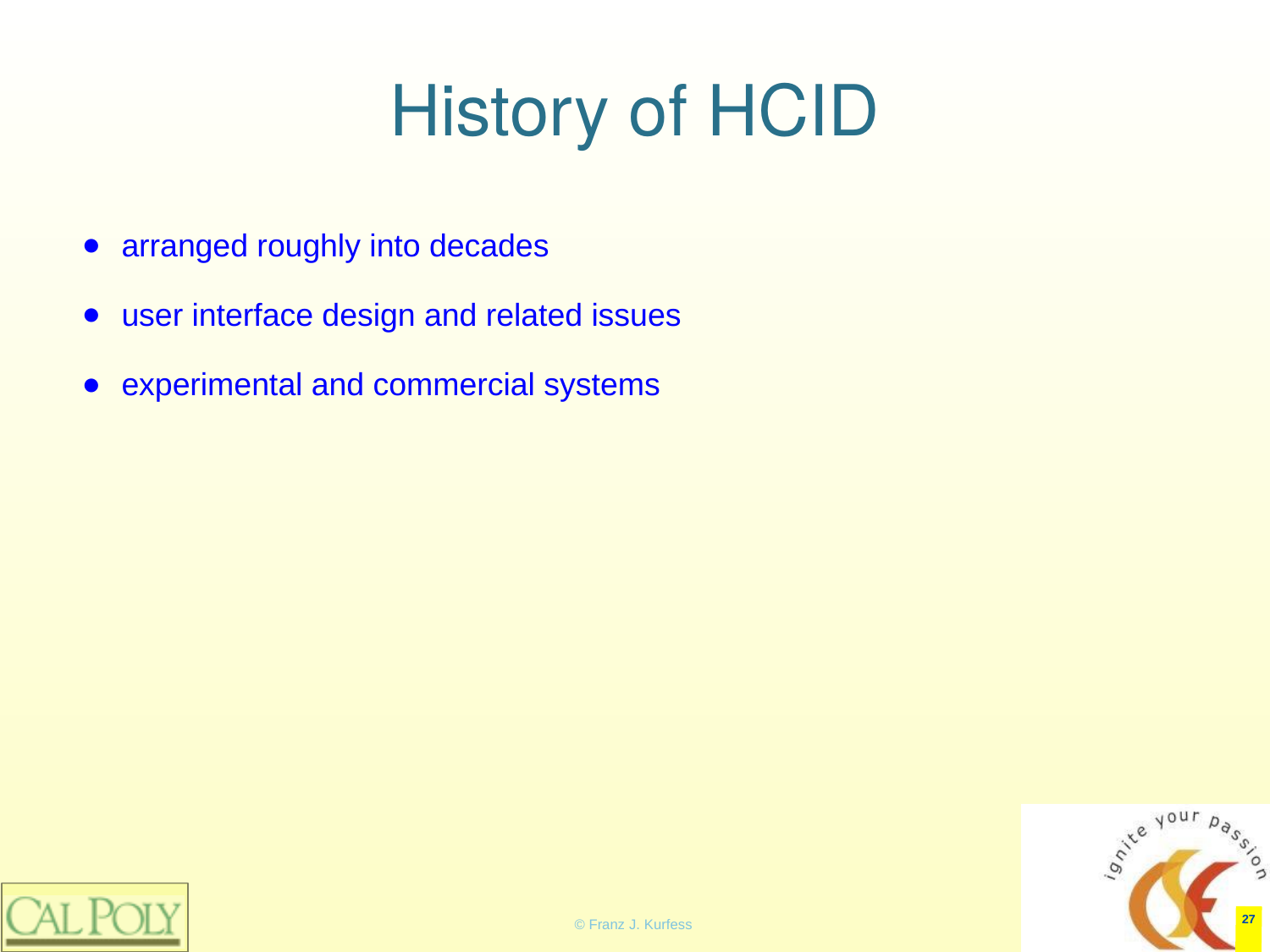

# History of HCID
arranged roughly into decades
user interface design and related issues
experimental and commercial systems
27